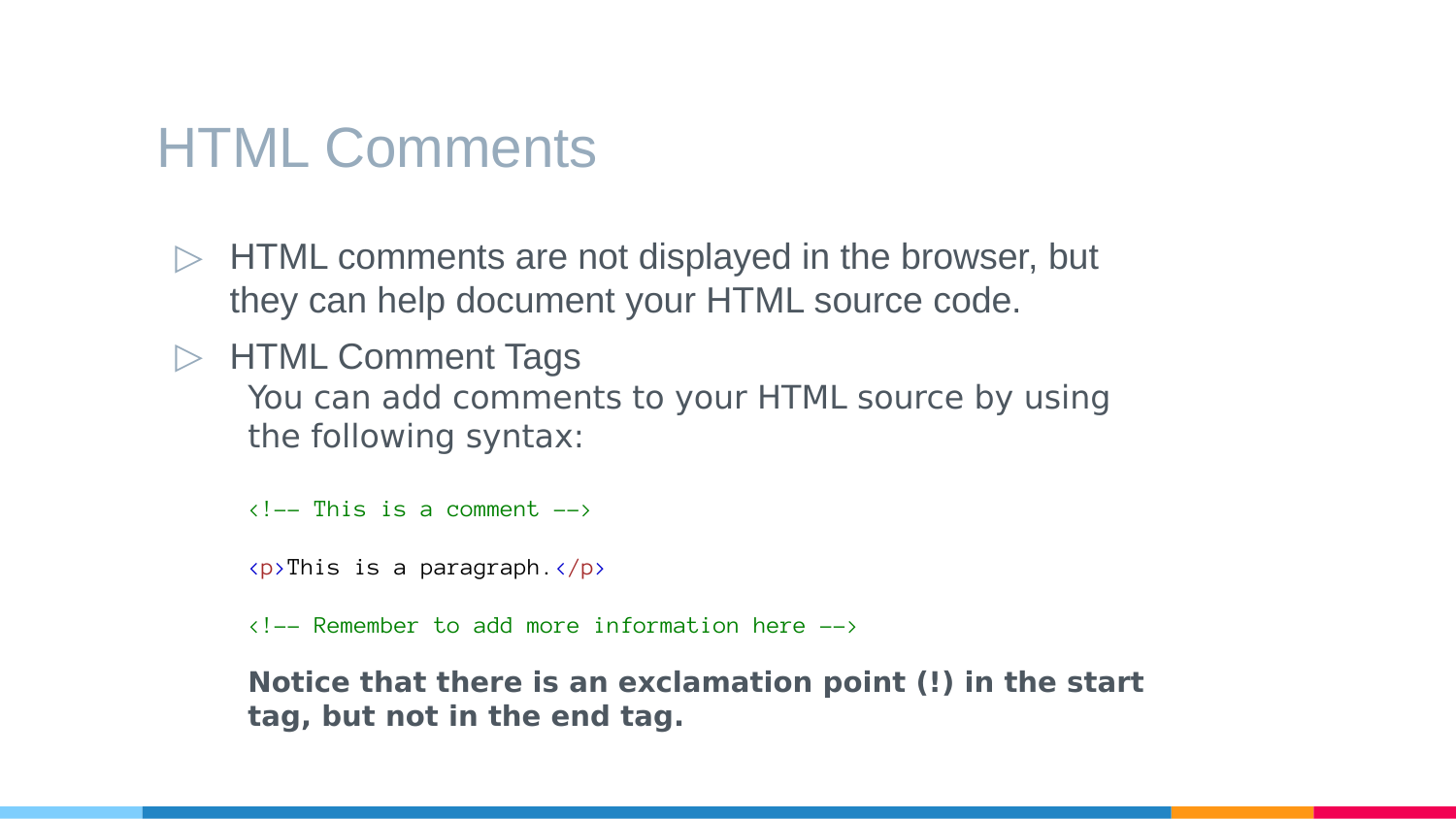

# HTML Comments
HTML comments are not displayed in the browser, but they can help document your HTML source code.
HTML Comment Tags
You can add comments to your HTML source by using the following syntax:

<!-- This is a comment -->
<p>This is a paragraph.</p>
<!-- Remember to add more information here -->

Notice that there is an exclamation point (!) in the start tag, but not in the end tag.
24